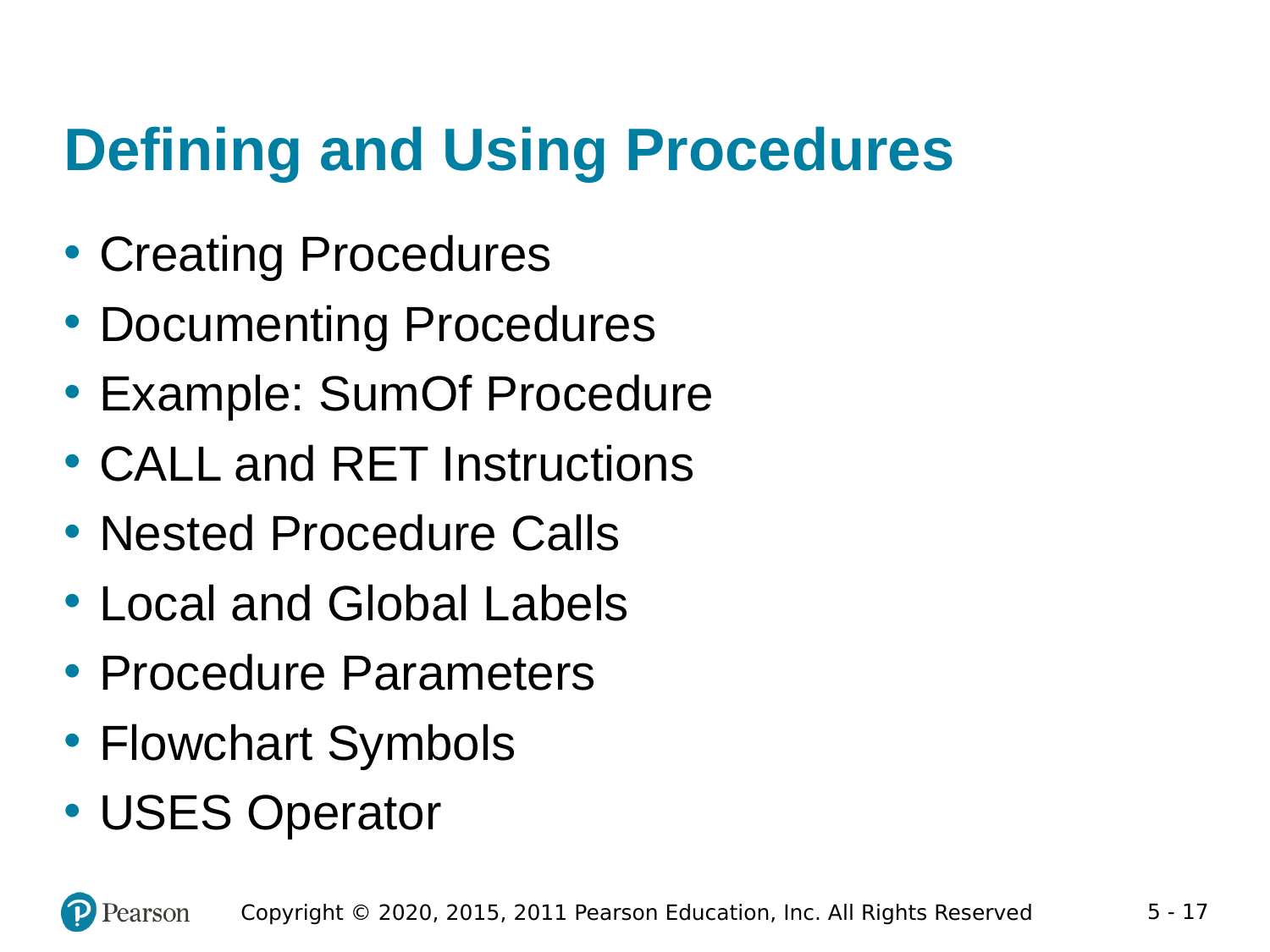

# Defining and Using Procedures
Creating Procedures
Documenting Procedures
Example: SumOf Procedure
CALL and RET Instructions
Nested Procedure Calls
Local and Global Labels
Procedure Parameters
Flowchart Symbols
USES Operator